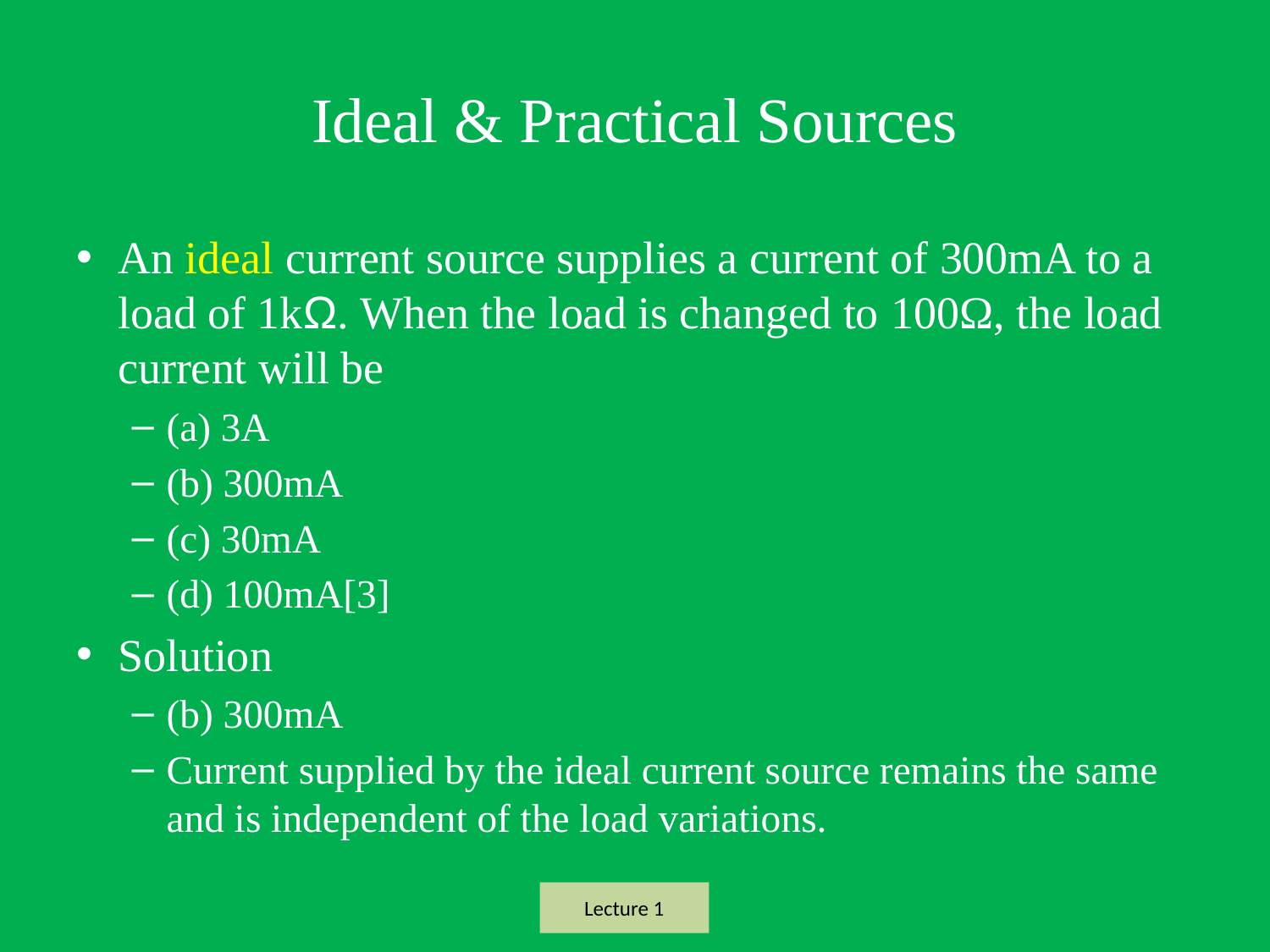

# Ideal & Practical Sources
An ideal current source supplies a current of 300mA to a load of 1kΩ. When the load is changed to 100Ω, the load current will be
(a) 3A
(b) 300mA
(c) 30mA
(d) 100mA[3]
Solution
(b) 300mA
Current supplied by the ideal current source remains the same  and is independent of the load variations.

Lecture 1
9